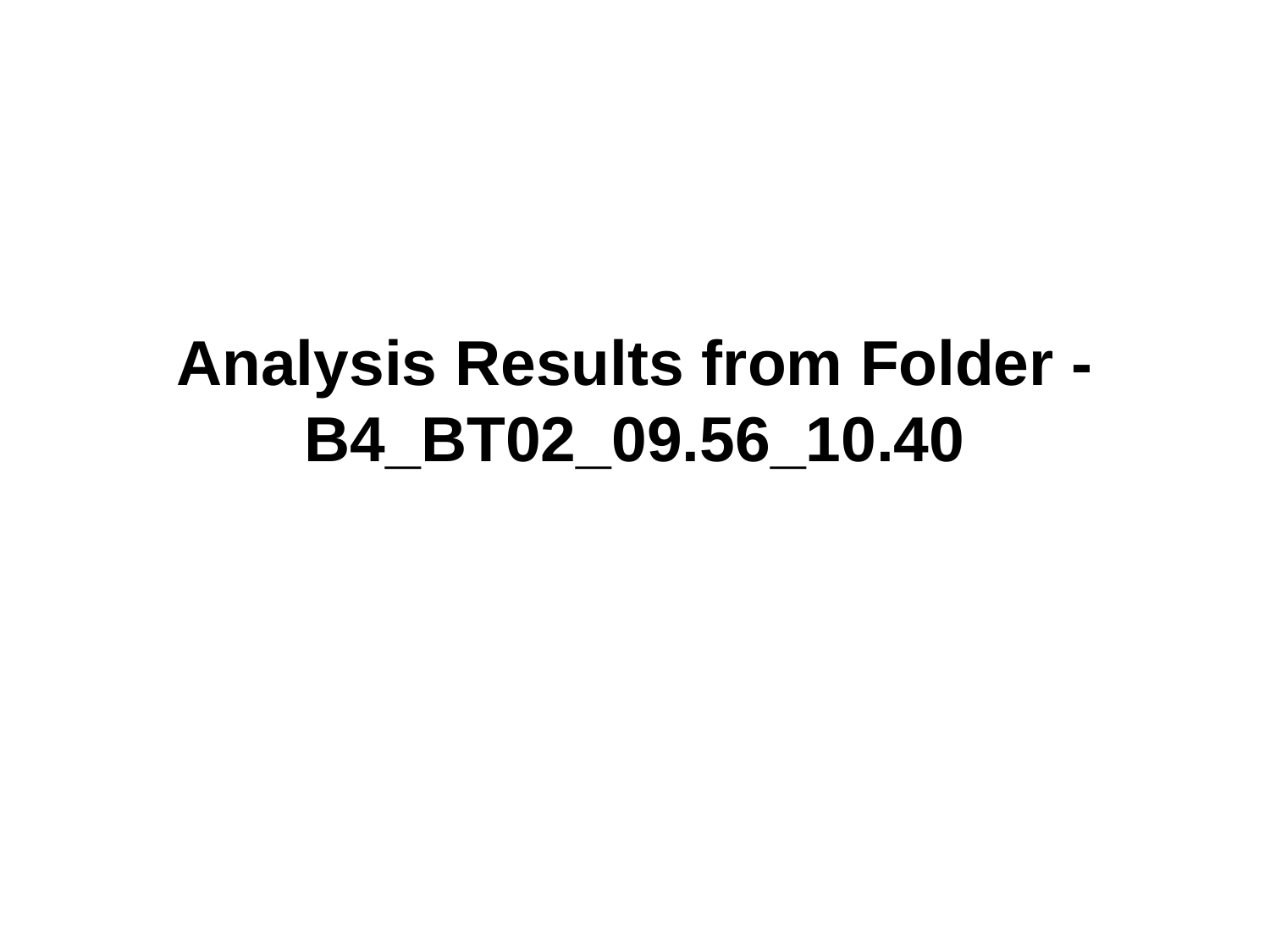

# Analysis Results from Folder - B4_BT02_09.56_10.40